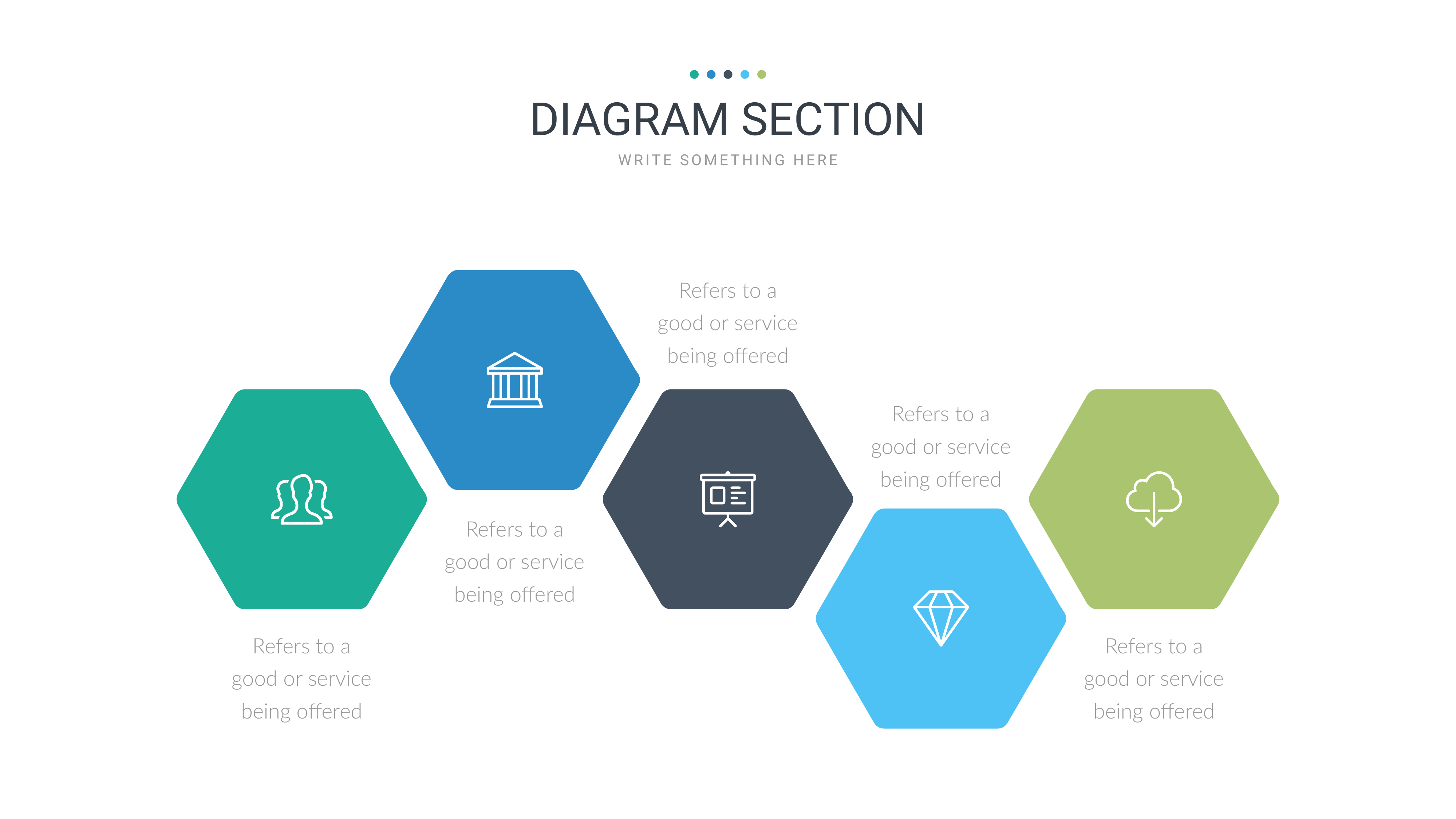

DIAGRAM SECTION
WRITE SOMETHING HERE
Refers to a good or service being offered

Refers to a good or service being offered

Refers to a good or service being offered

Refers to a good or service being offered
Refers to a good or service being offered